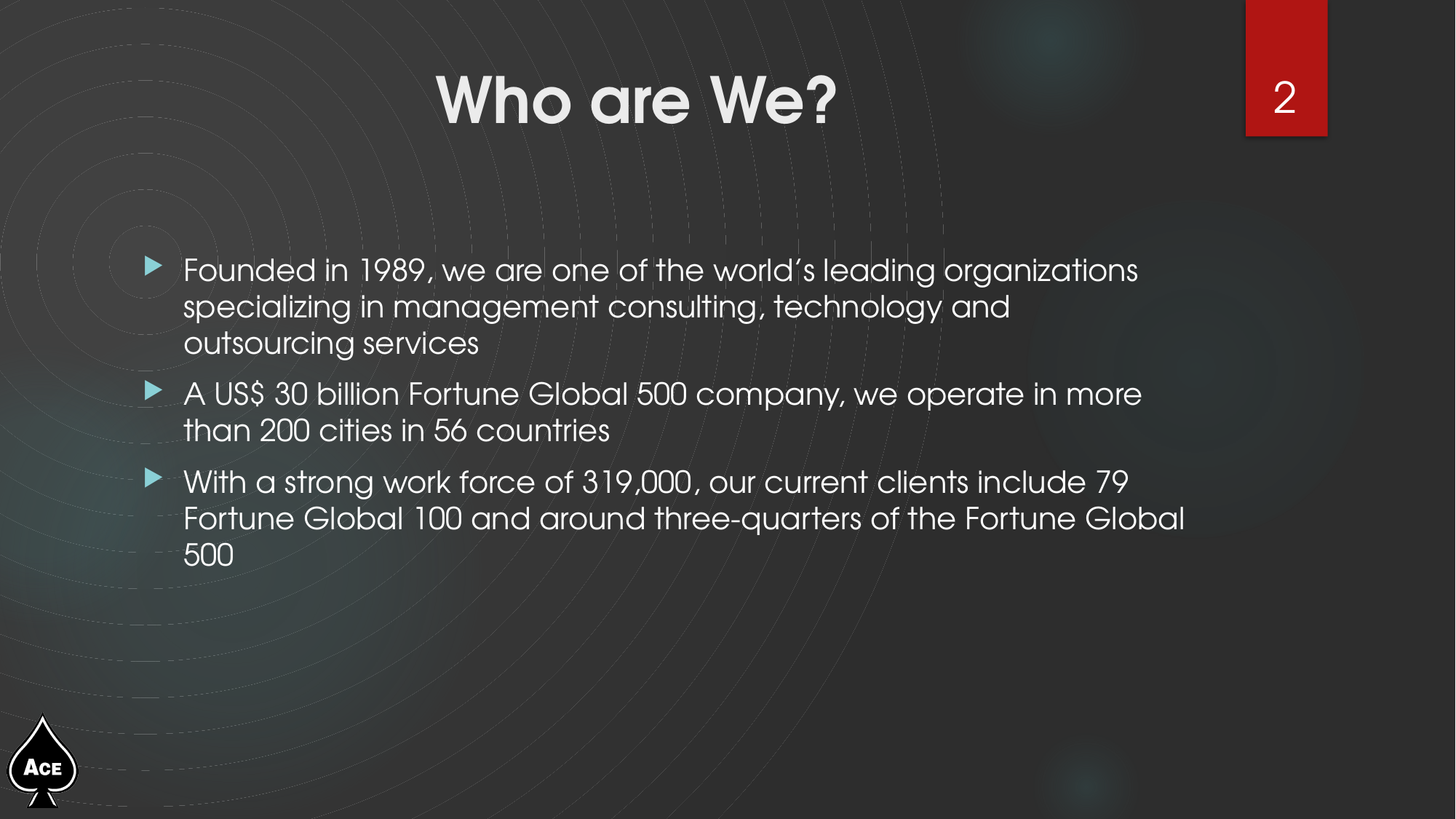

2
# Who are We?
Founded in 1989, we are one of the world’s leading organizations specializing in management consulting, technology and outsourcing services
A US$ 30 billion Fortune Global 500 company, we operate in more than 200 cities in 56 countries
With a strong work force of 319,000, our current clients include 79 Fortune Global 100 and around three-quarters of the Fortune Global 500